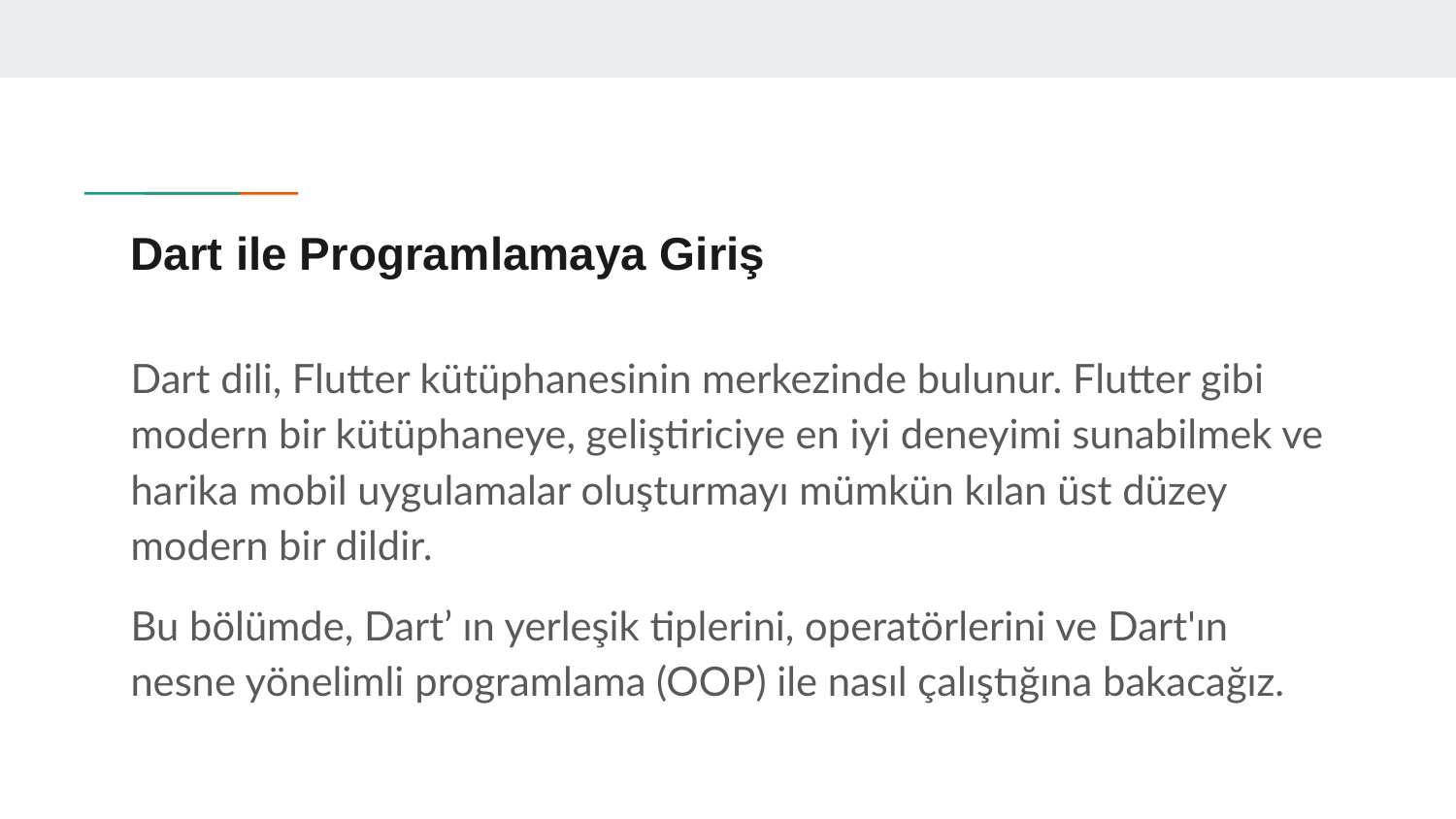

# Dart ile Programlamaya Giriş
Dart dili, Flutter kütüphanesinin merkezinde bulunur. Flutter gibi modern bir kütüphaneye, geliştiriciye en iyi deneyimi sunabilmek ve harika mobil uygulamalar oluşturmayı mümkün kılan üst düzey modern bir dildir.
Bu bölümde, Dart’ ın yerleşik tiplerini, operatörlerini ve Dart'ın nesne yönelimli programlama (OOP) ile nasıl çalıştığına bakacağız.